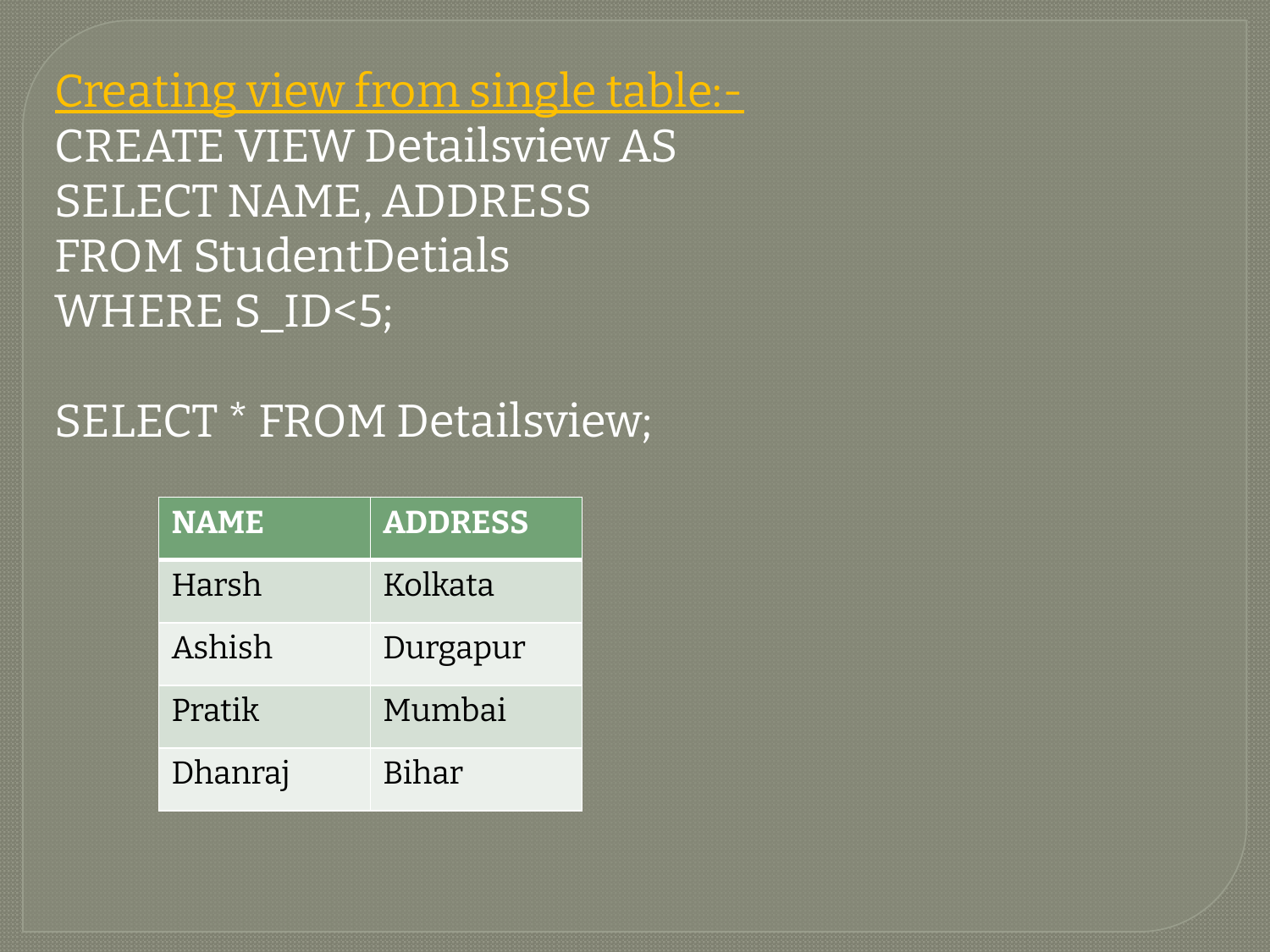

Creating view from single table:-
CREATE VIEW Detailsview AS
SELECT NAME, ADDRESS
FROM StudentDetials
WHERE S_ID<5;

SELECT * FROM Detailsview;

| NAME | ADDRESS |
| --- | --- |
| Harsh | Kolkata |
| Ashish | Durgapur |
| Pratik | Mumbai |
| Dhanraj | Bihar |